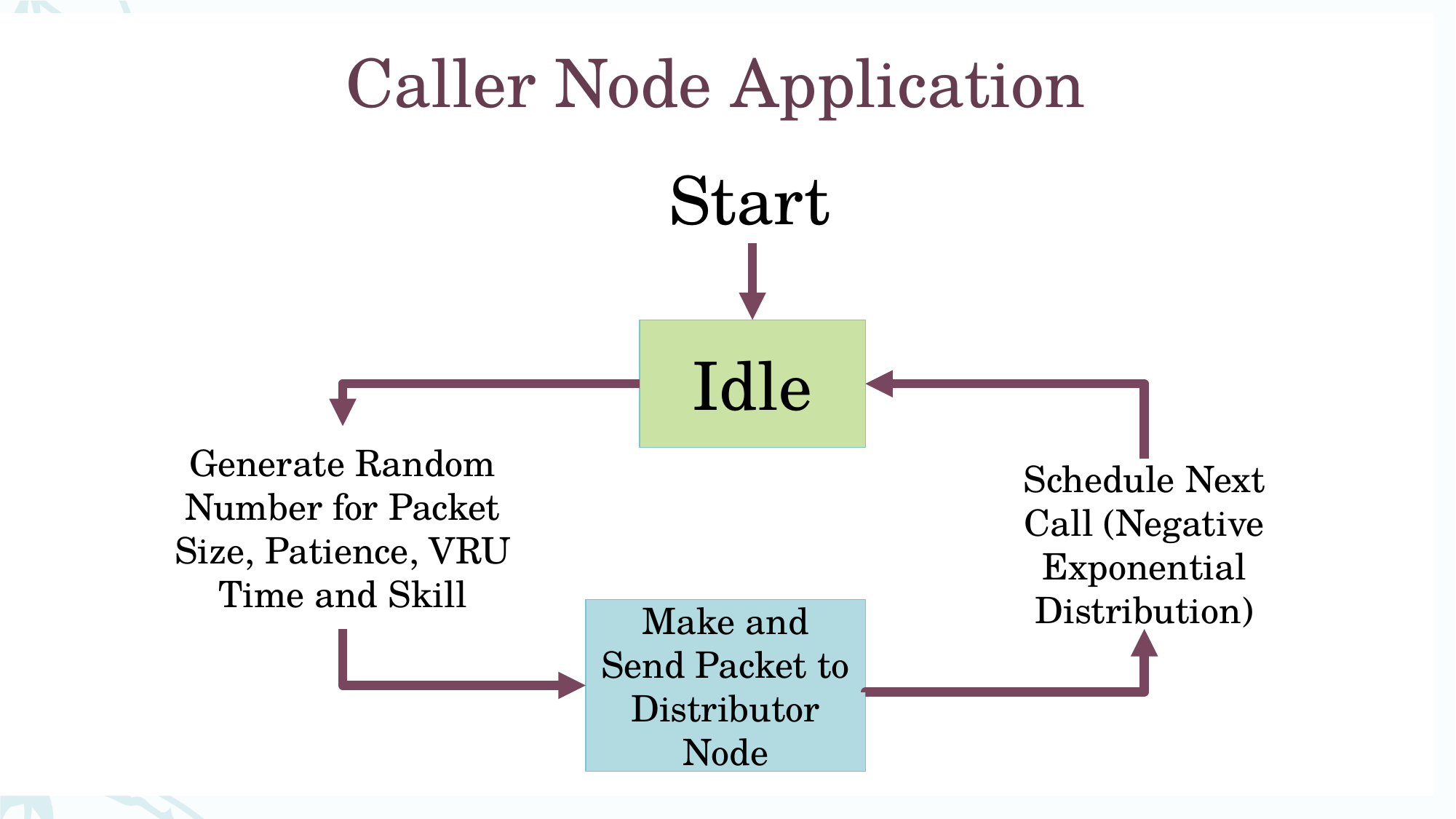

# Caller Node Application
 Start
Idle
Generate Random Number for Packet Size, Patience, VRU Time and Skill
Schedule Next Call (Negative Exponential Distribution)
Make and Send Packet to Distributor Node